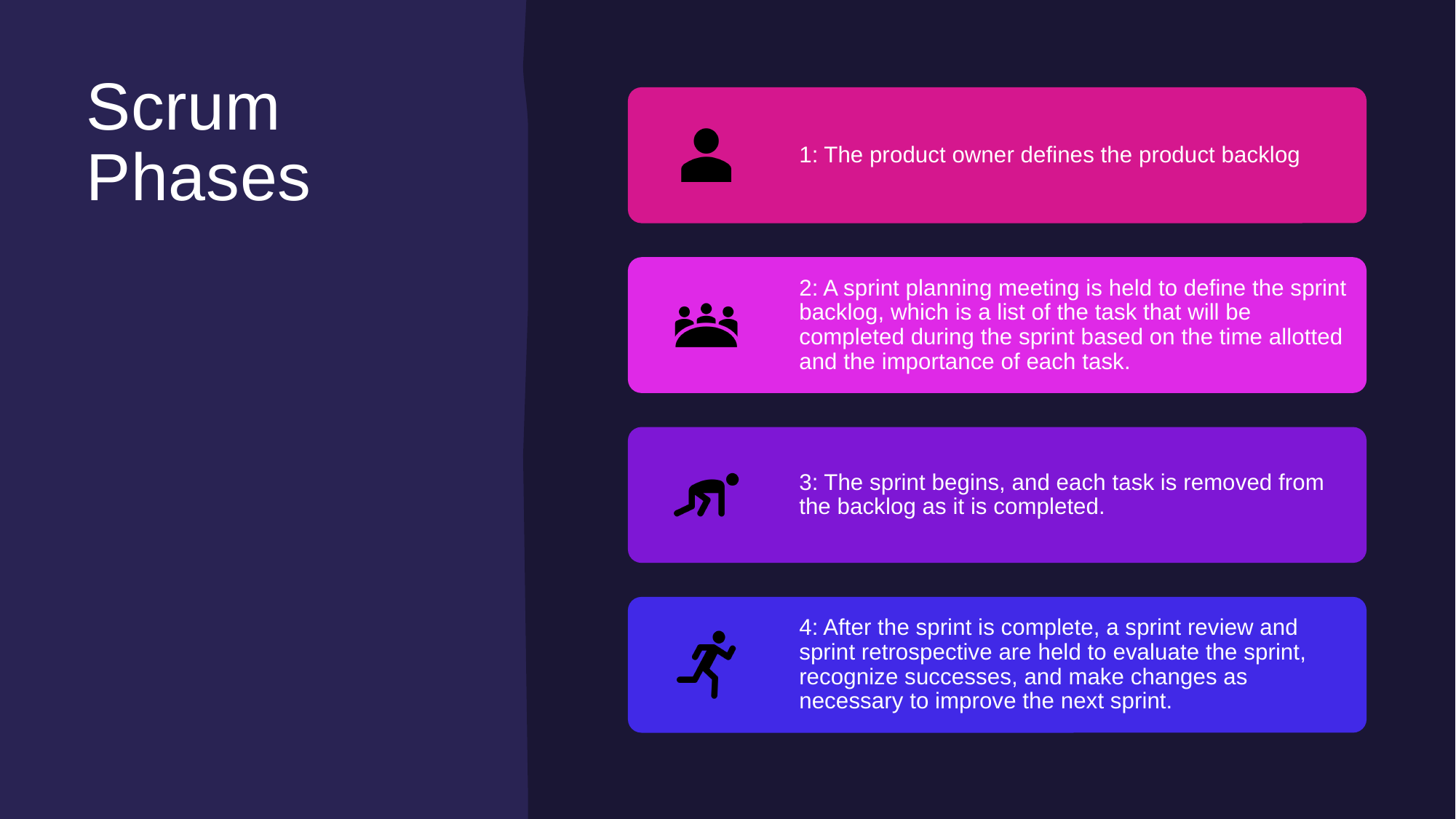

# Scrum Phases
1: The product owner defines the product backlog
2: A sprint planning meeting is held to define the sprint backlog, which is a list of the task that will be completed during the sprint based on the time allotted and the importance of each task.
3: The sprint begins, and each task is removed from the backlog as it is completed.
4: After the sprint is complete, a sprint review and sprint retrospective are held to evaluate the sprint, recognize successes, and make changes as necessary to improve the next sprint.